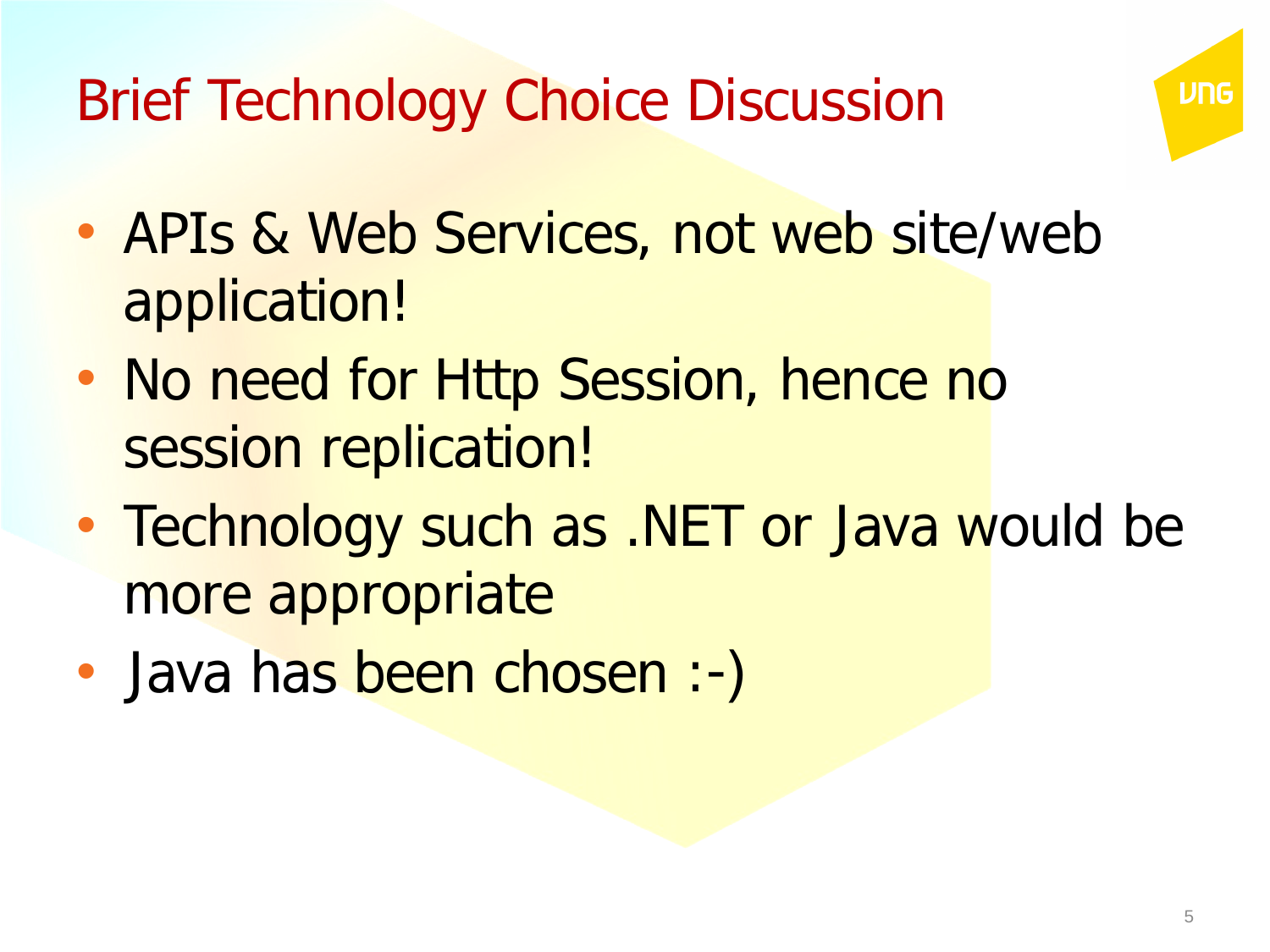

# Brief Technology Choice Discussion
APIs & Web Services, not web site/web application!
No need for Http Session, hence no session replication!
Technology such as .NET or Java would be more appropriate
Java has been chosen :-)
5